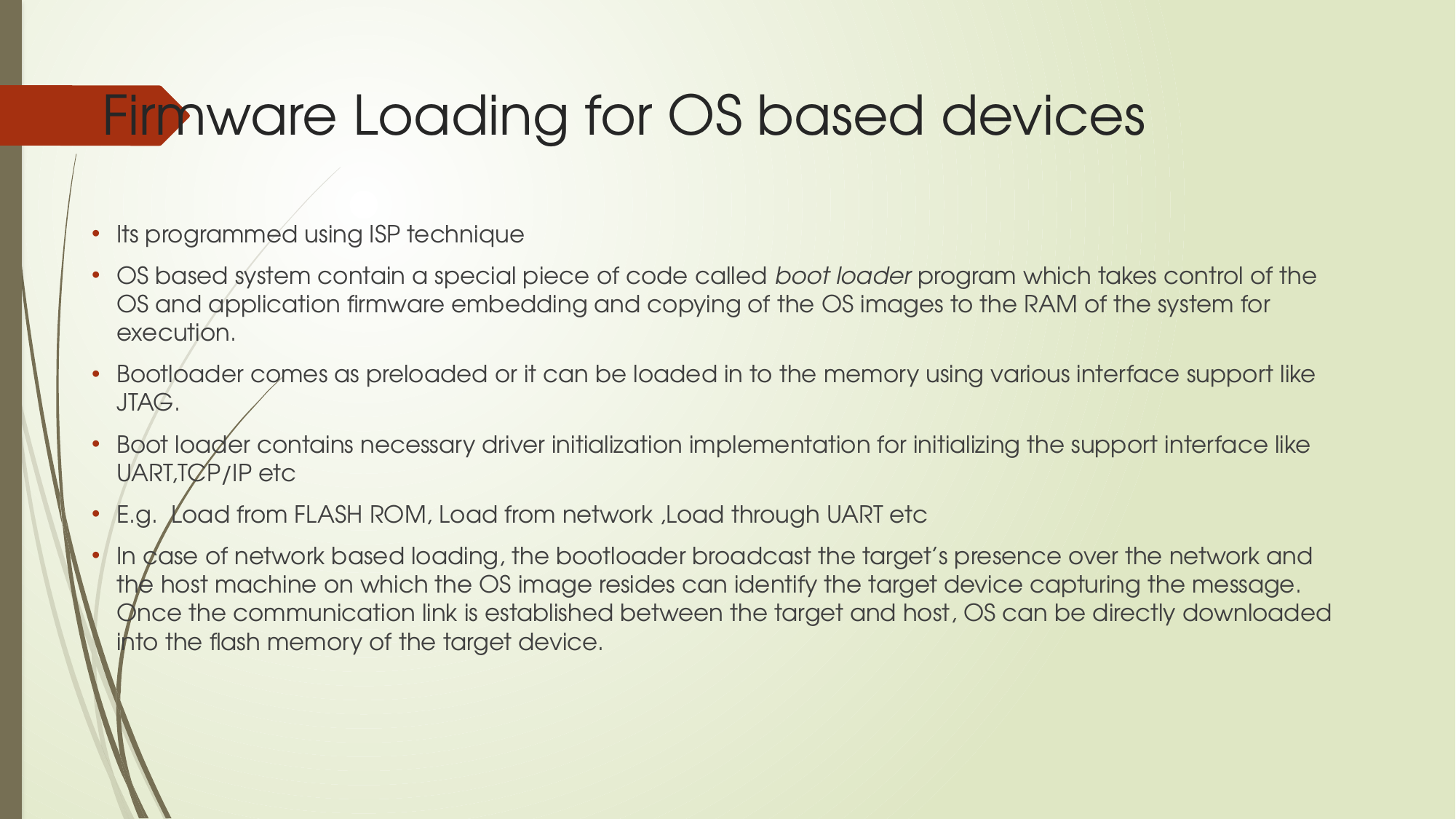

# Firmware Loading for OS based devices
Its programmed using ISP technique
OS based system contain a special piece of code called boot loader program which takes control of the OS and application firmware embedding and copying of the OS images to the RAM of the system for execution.
Bootloader comes as preloaded or it can be loaded in to the memory using various interface support like JTAG.
Boot loader contains necessary driver initialization implementation for initializing the support interface like UART,TCP/IP etc
E.g.  Load from FLASH ROM, Load from network ,Load through UART etc
In case of network based loading, the bootloader broadcast the target’s presence over the network and the host machine on which the OS image resides can identify the target device capturing the message. Once the communication link is established between the target and host, OS can be directly downloaded into the flash memory of the target device.